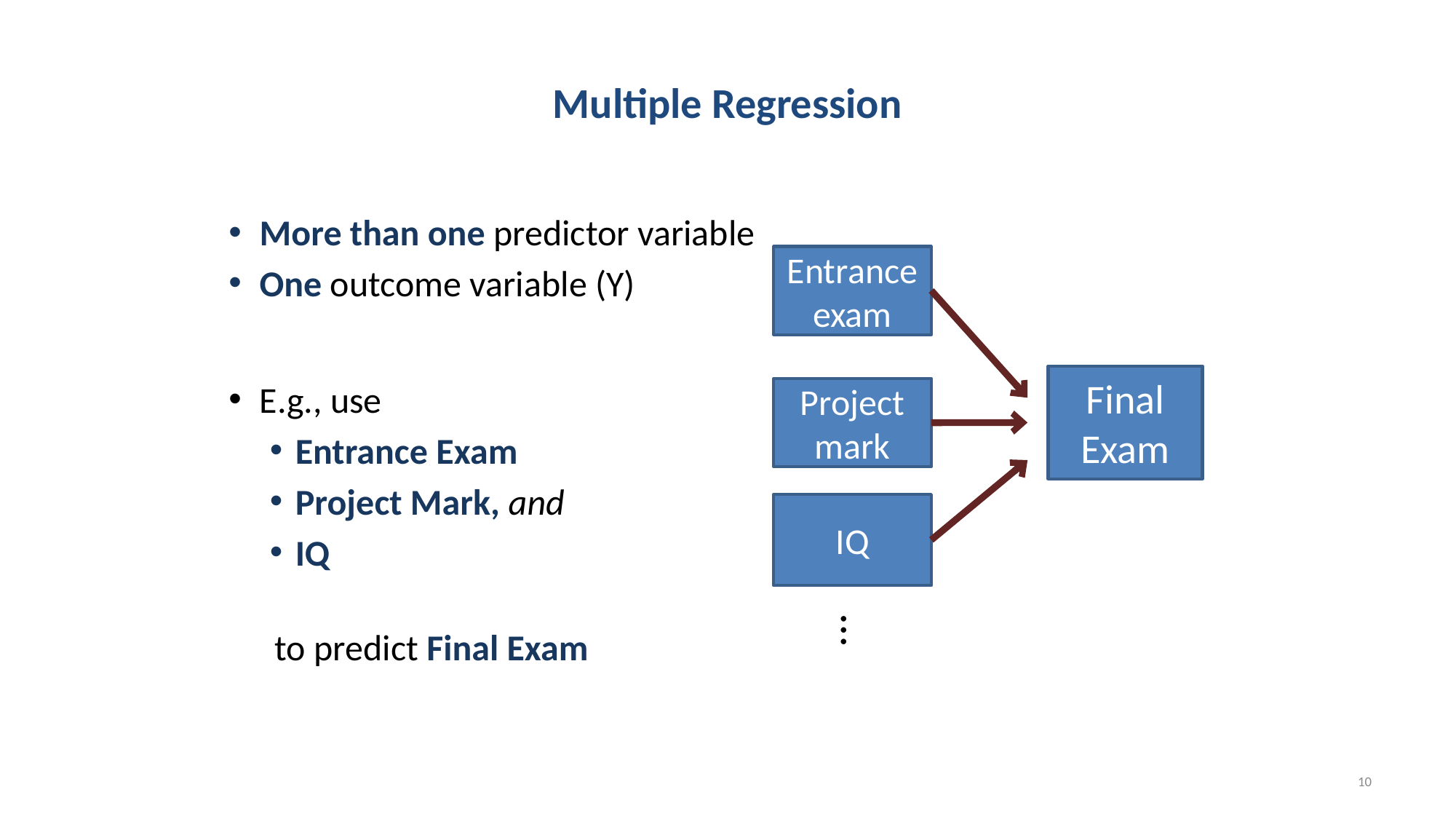

# Multiple Regression
More than one predictor variable
One outcome variable (Y)

E.g., use
Entrance Exam
Project Mark, and
IQ
to predict Final Exam

Entrance exam
Final Exam
Project mark
IQ
…
10